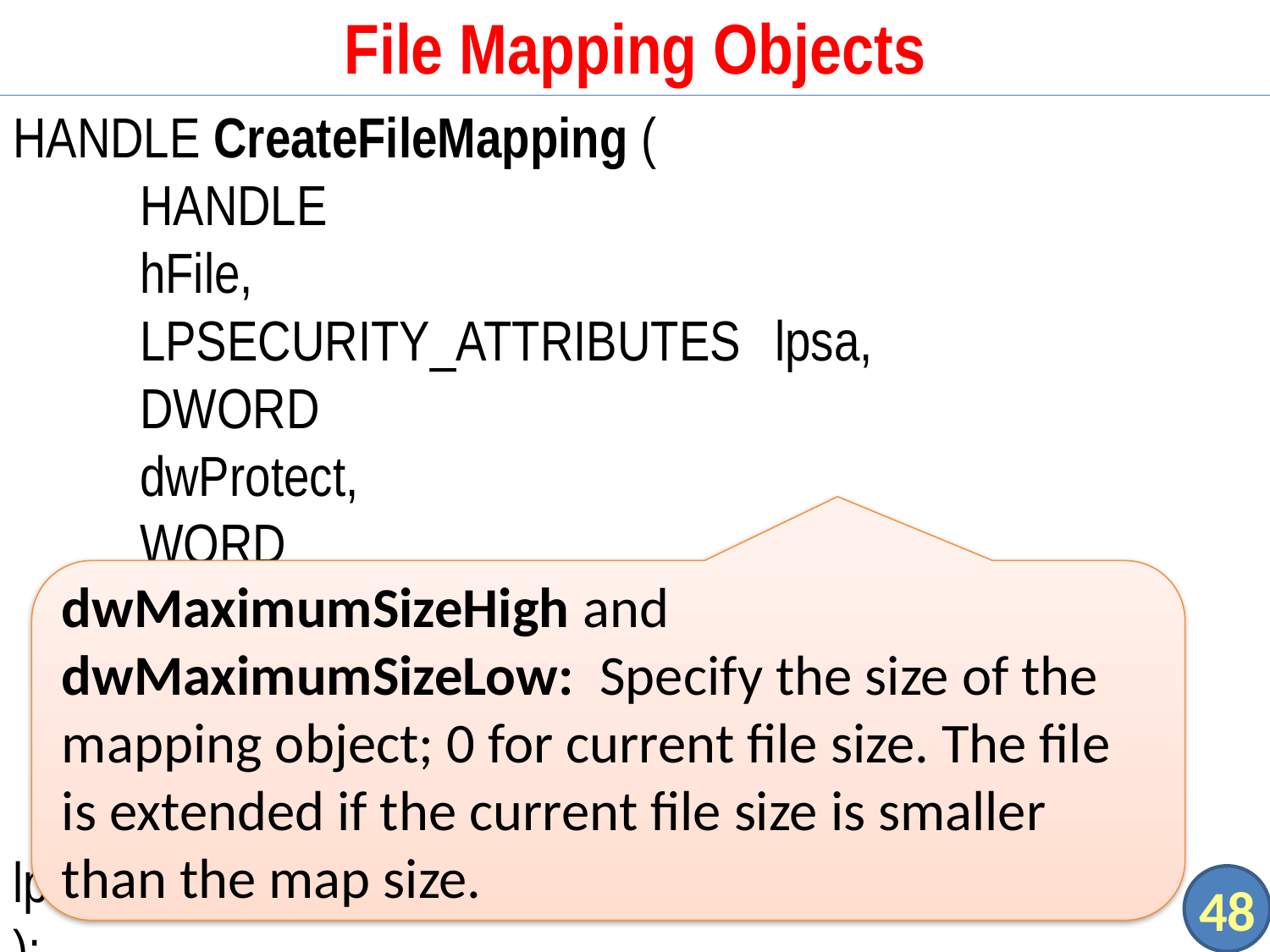

# File Mapping Objects
HANDLE CreateFileMapping (
	HANDLE								hFile,
	LPSECURITY_ATTRIBUTES	lpsa,
	DWORD								dwProtect,
	WORD								dwMaximumSizeHigh,
	DWORD								dwMaximumSizeLow,
	LPCTSTR							lpMapName
);

Return: A file mapping handle or NULL
dwMaximumSizeHigh and dwMaximumSizeLow:  Specify the size of the mapping object; 0 for current file size. The file is extended if the current file size is smaller than the map size.
48